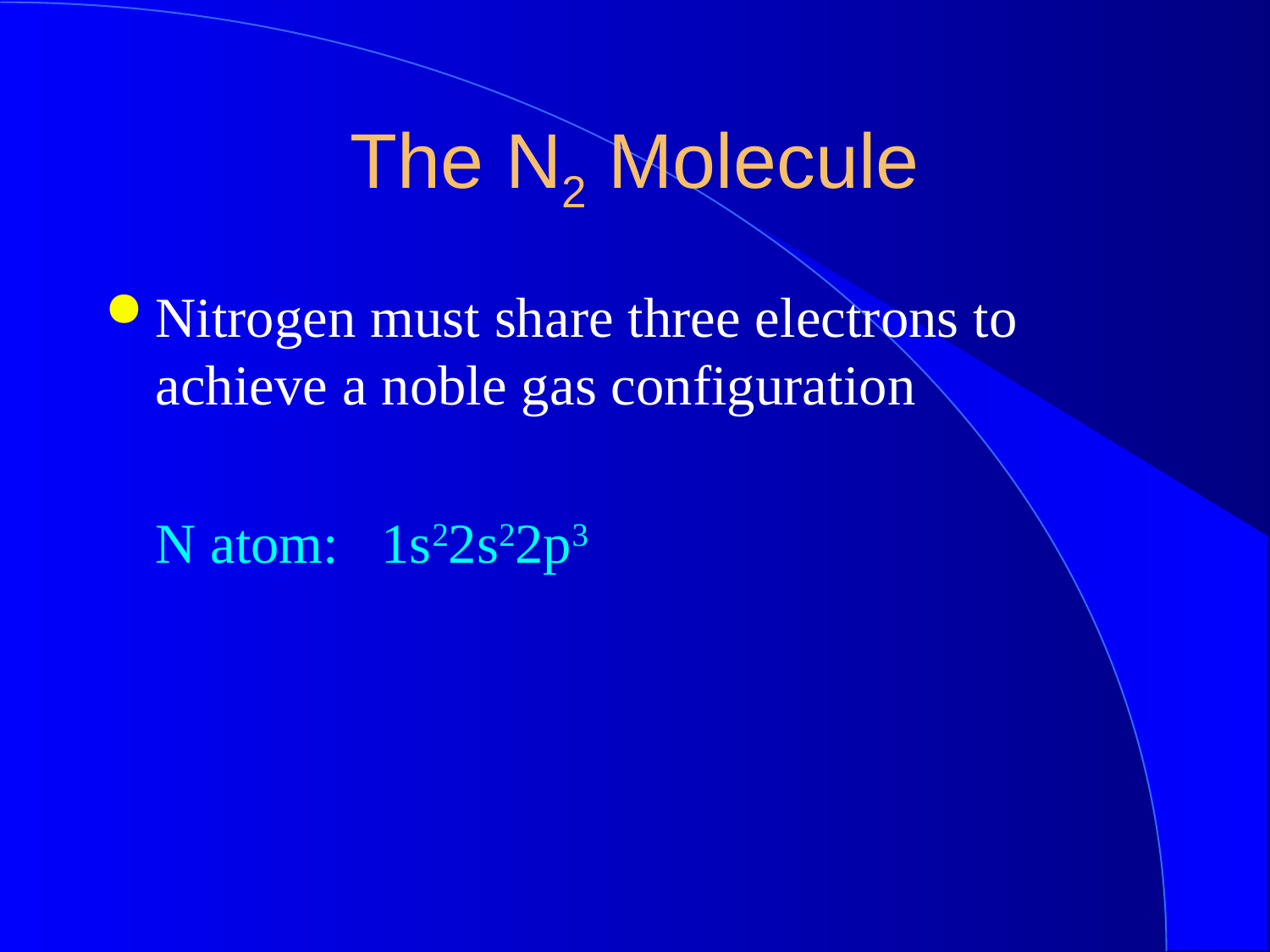

The N2 Molecule
Nitrogen must share three electrons to achieve a noble gas configuration

N atom:   1s22s22p3